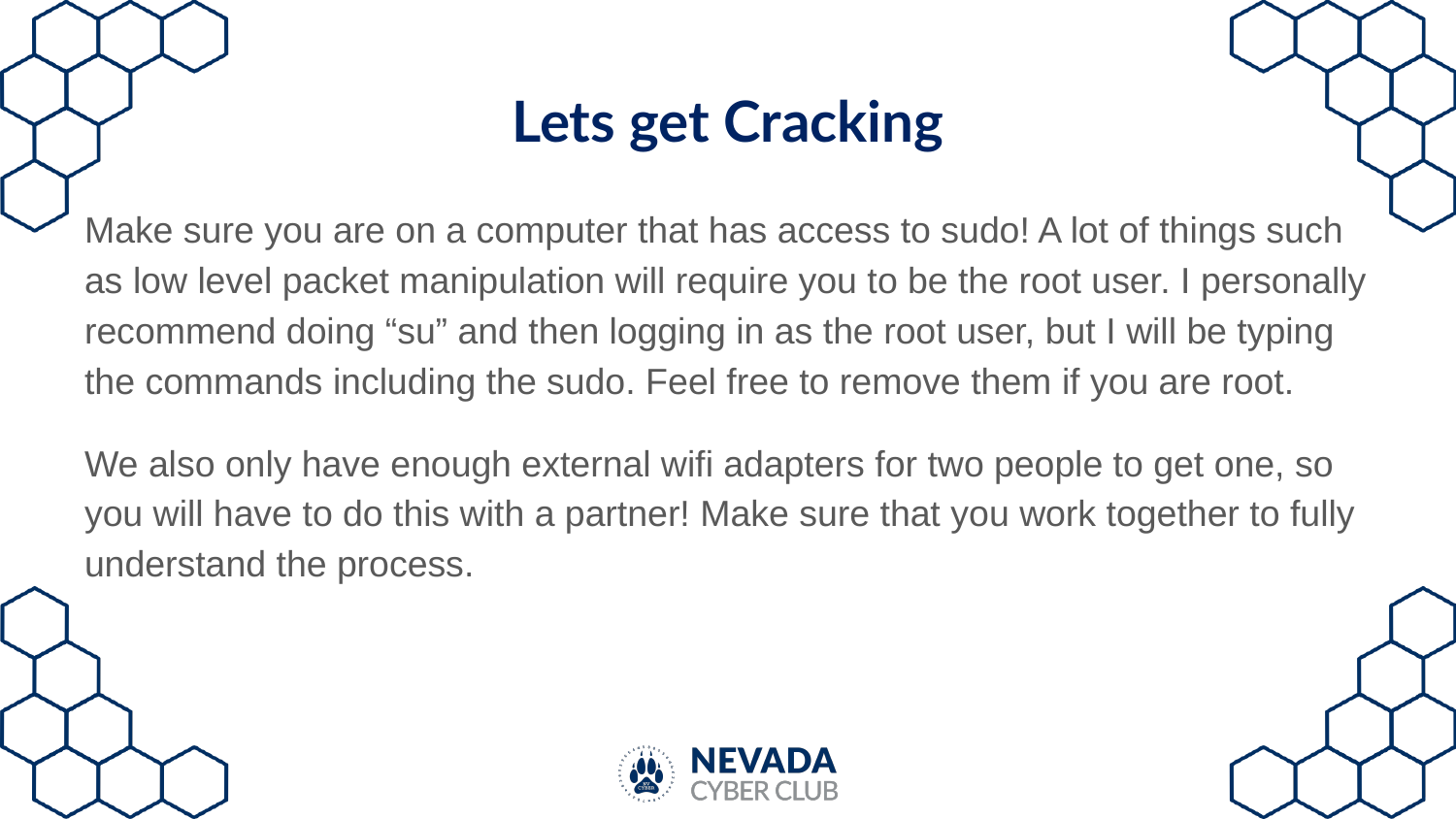

# Lets get Cracking
Make sure you are on a computer that has access to sudo! A lot of things such as low level packet manipulation will require you to be the root user. I personally recommend doing “su” and then logging in as the root user, but I will be typing the commands including the sudo. Feel free to remove them if you are root.
We also only have enough external wifi adapters for two people to get one, so you will have to do this with a partner! Make sure that you work together to fully understand the process.